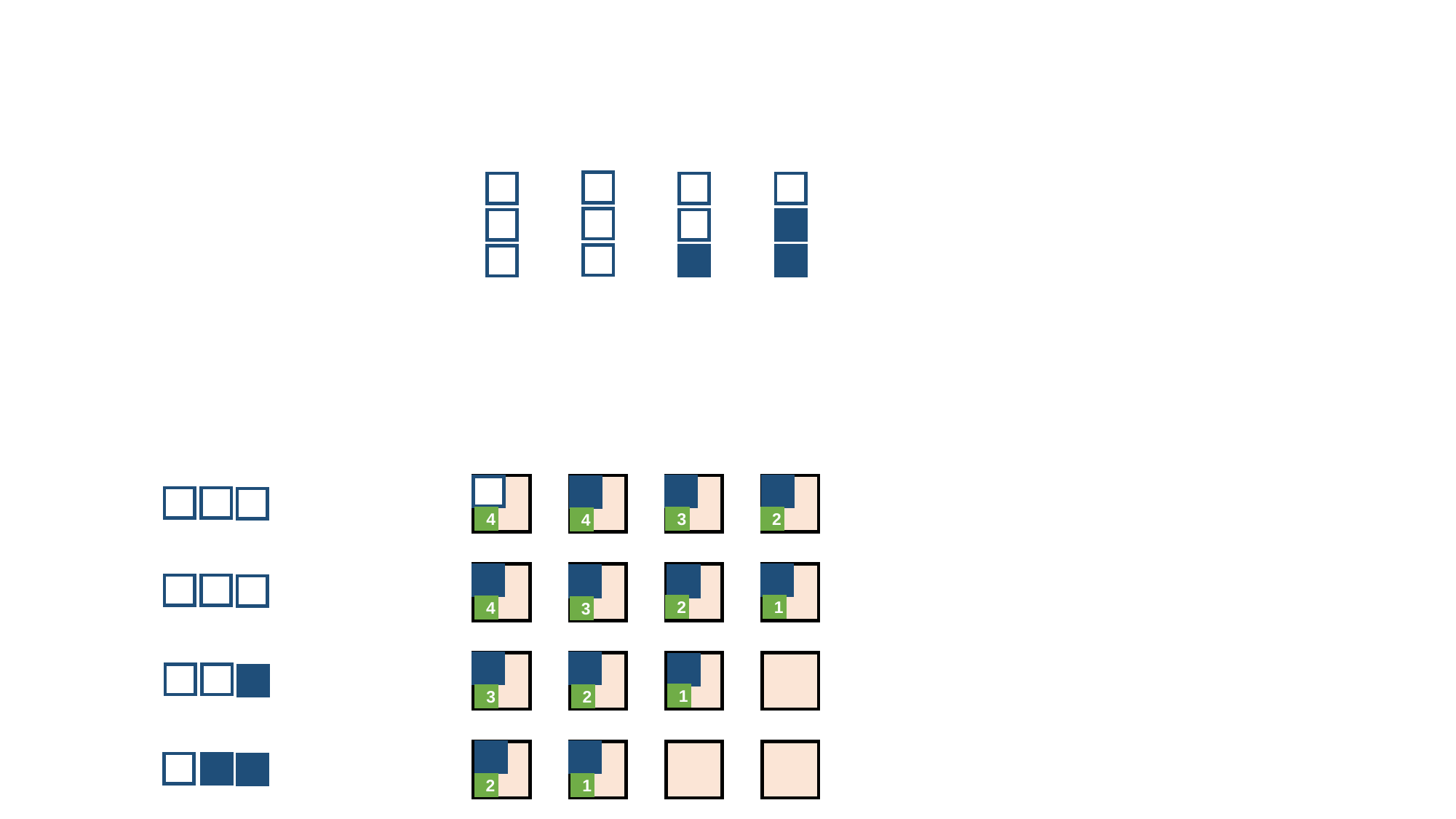

2
4
3
4

1
2
4
3

1
2
3

1
2